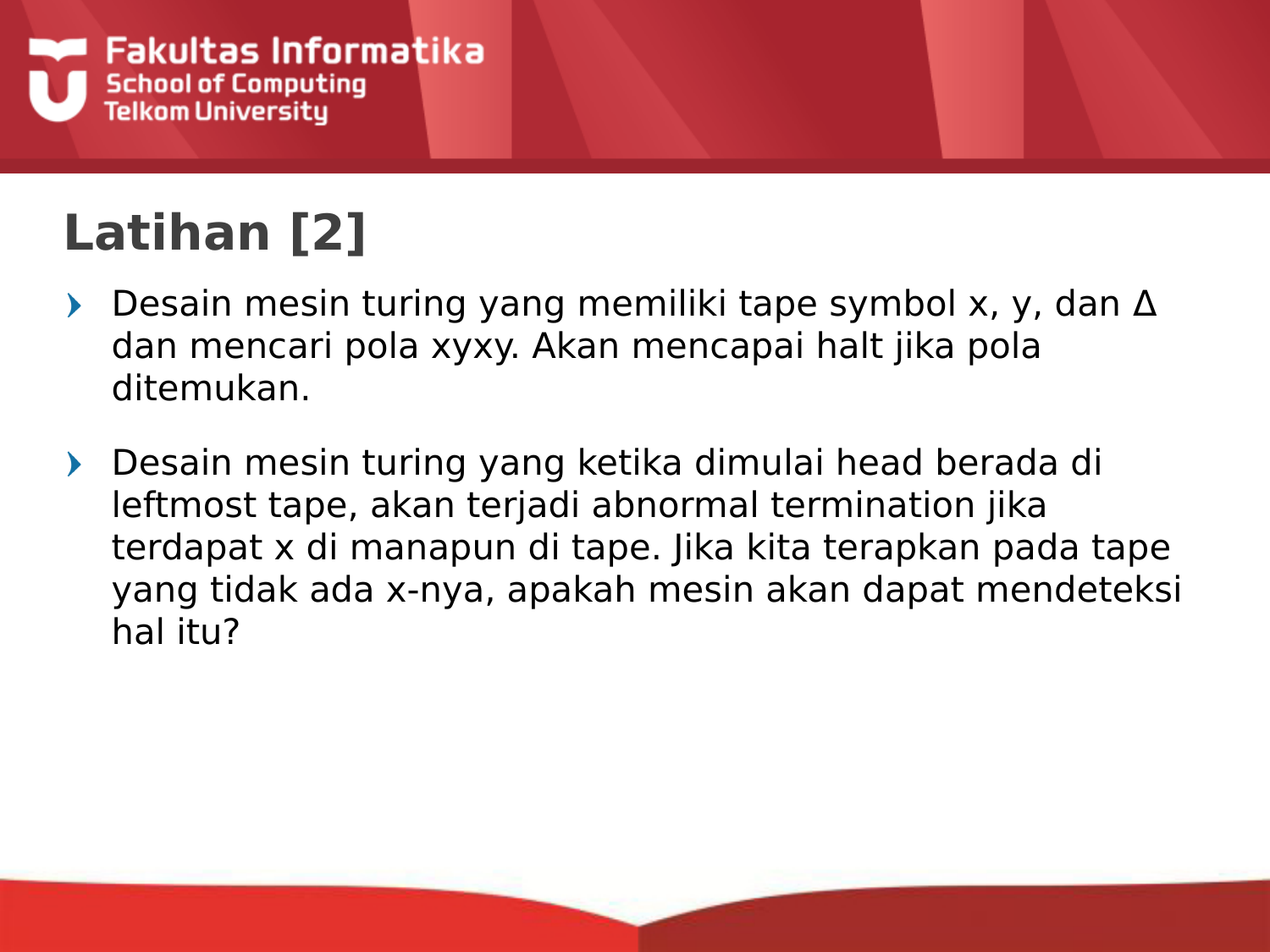

# Latihan [2]
Desain mesin turing yang memiliki tape symbol x, y, dan Δ dan mencari pola xyxy. Akan mencapai halt jika pola ditemukan.
Desain mesin turing yang ketika dimulai head berada di leftmost tape, akan terjadi abnormal termination jika terdapat x di manapun di tape. Jika kita terapkan pada tape yang tidak ada x-nya, apakah mesin akan dapat mendeteksi hal itu?